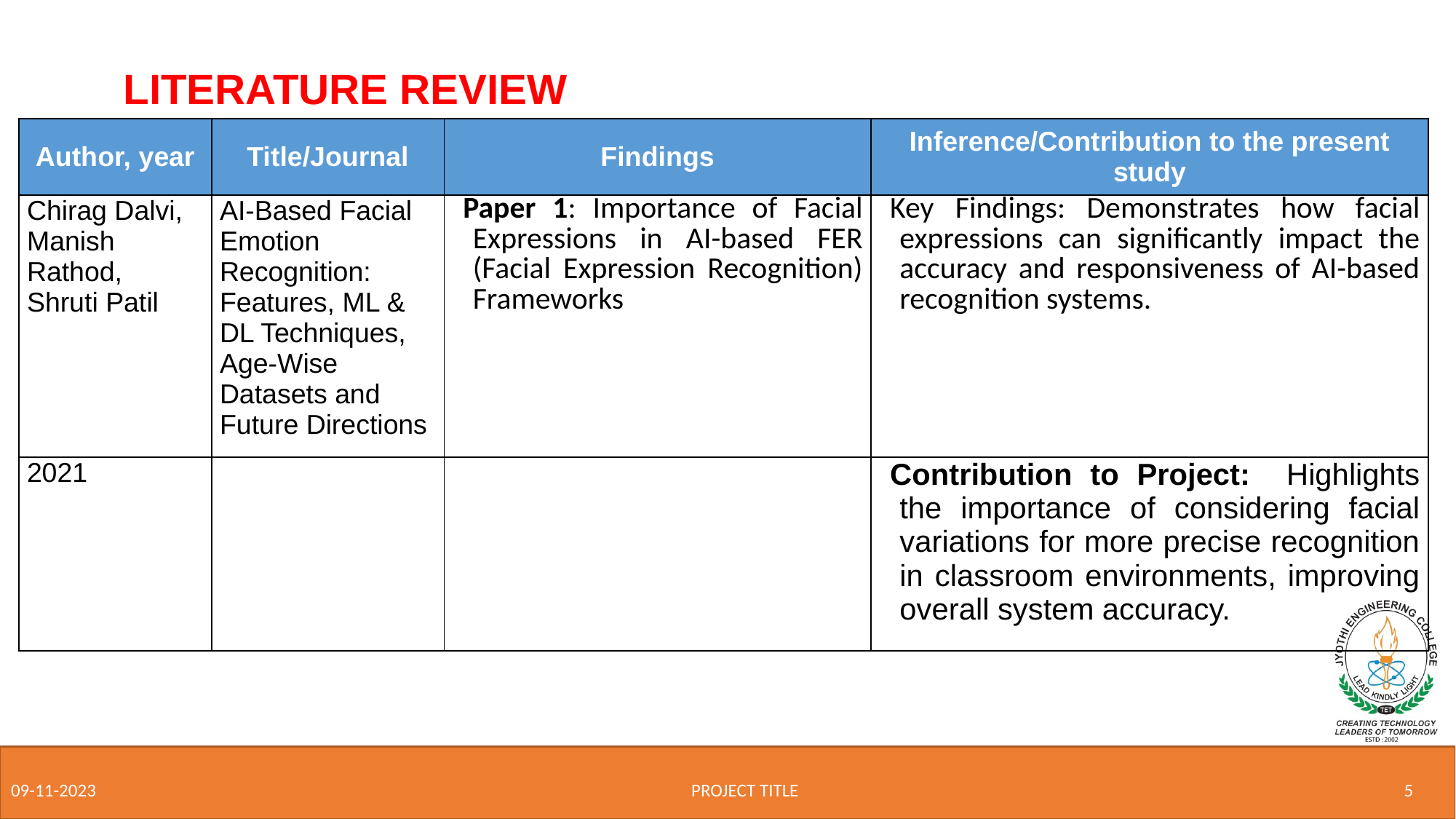

LITERATURE REVIEW
| Author, year | Title/Journal | Findings | Inference/Contribution to the present study |
| --- | --- | --- | --- |
| Chirag Dalvi, Manish Rathod, Shruti Patil | AI-Based Facial Emotion Recognition: Features, ML & DL Techniques, Age-Wise Datasets and Future Directions | Paper 1: Importance of Facial Expressions in AI-based FER (Facial Expression Recognition) Frameworks | Key Findings: Demonstrates how facial expressions can significantly impact the accuracy and responsiveness of AI-based recognition systems. |
| 2021 |  |  | Contribution to Project: Highlights the importance of considering facial variations for more precise recognition in classroom environments, improving overall system accuracy. |
PROJECT TITLE
5
09-11-2023